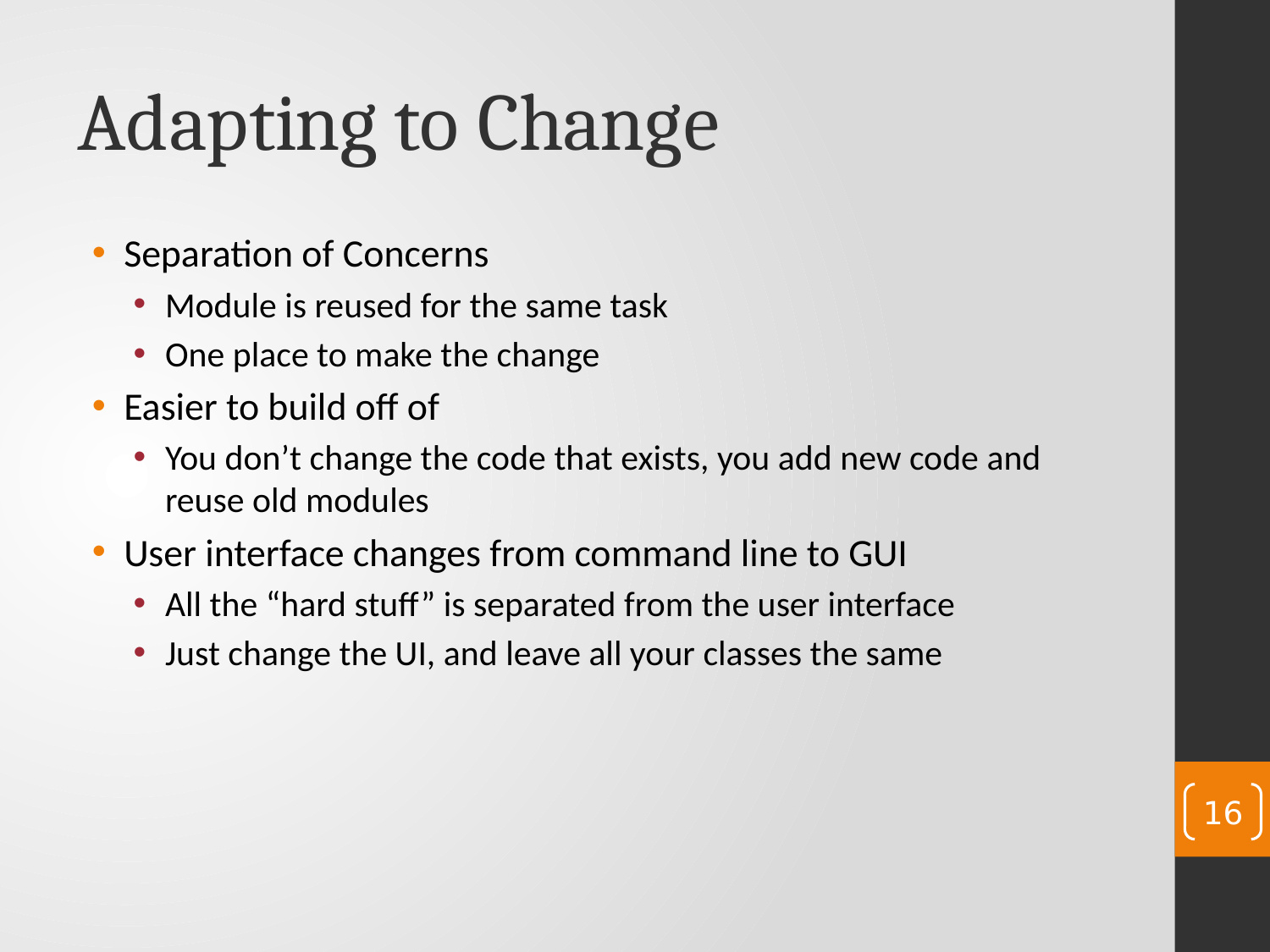

# Adapting to Change
Separation of Concerns
Module is reused for the same task
One place to make the change
Easier to build off of
You don’t change the code that exists, you add new code and reuse old modules
User interface changes from command line to GUI
All the “hard stuff” is separated from the user interface
Just change the UI, and leave all your classes the same
16